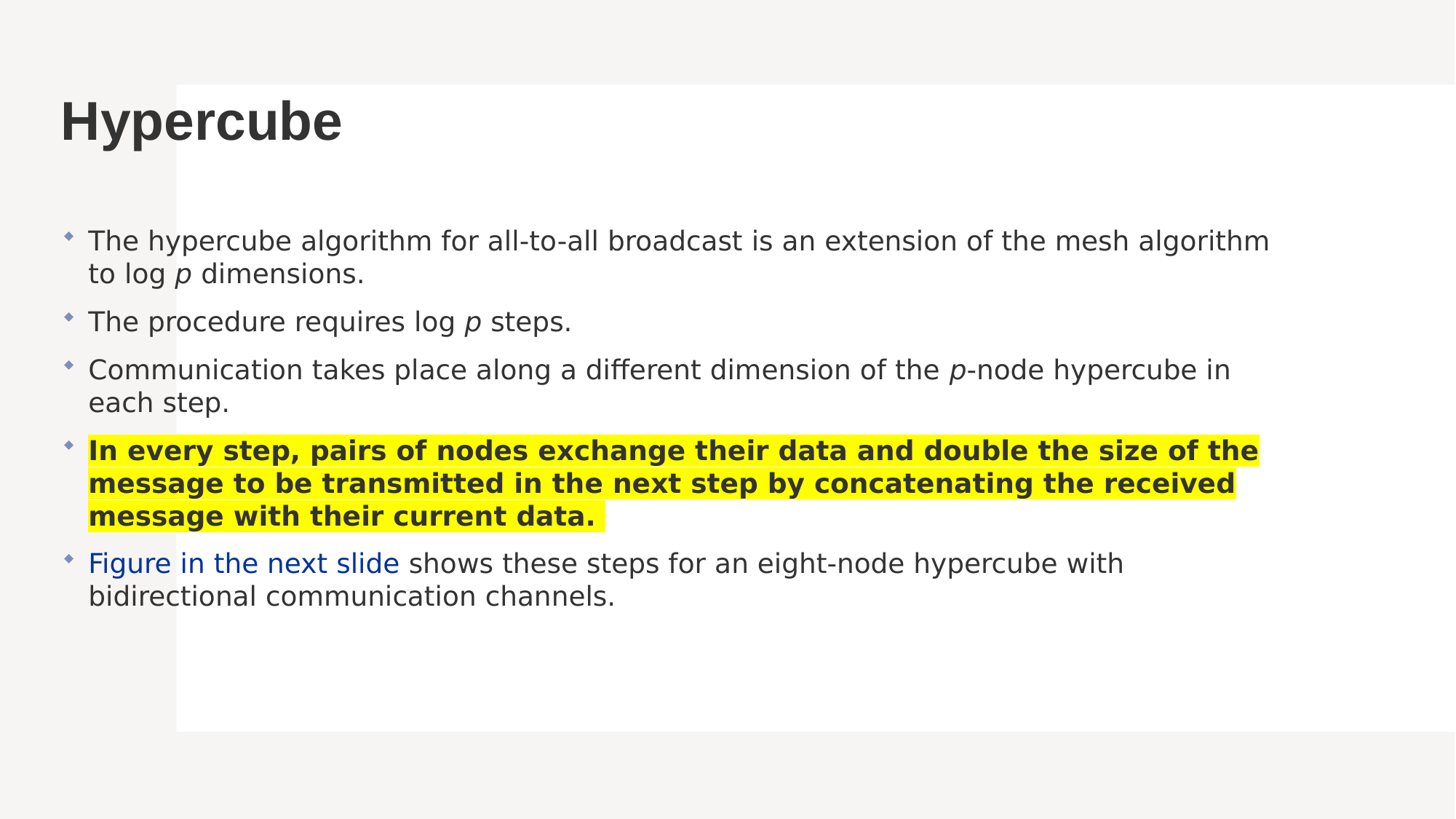

# Hypercube
The hypercube algorithm for all-to-all broadcast is an extension of the mesh algorithm to log p dimensions.
The procedure requires log p steps.
Communication takes place along a different dimension of the p-node hypercube in each step.
In every step, pairs of nodes exchange their data and double the size of the message to be transmitted in the next step by concatenating the received message with their current data.
Figure in the next slide shows these steps for an eight-node hypercube with bidirectional communication channels.